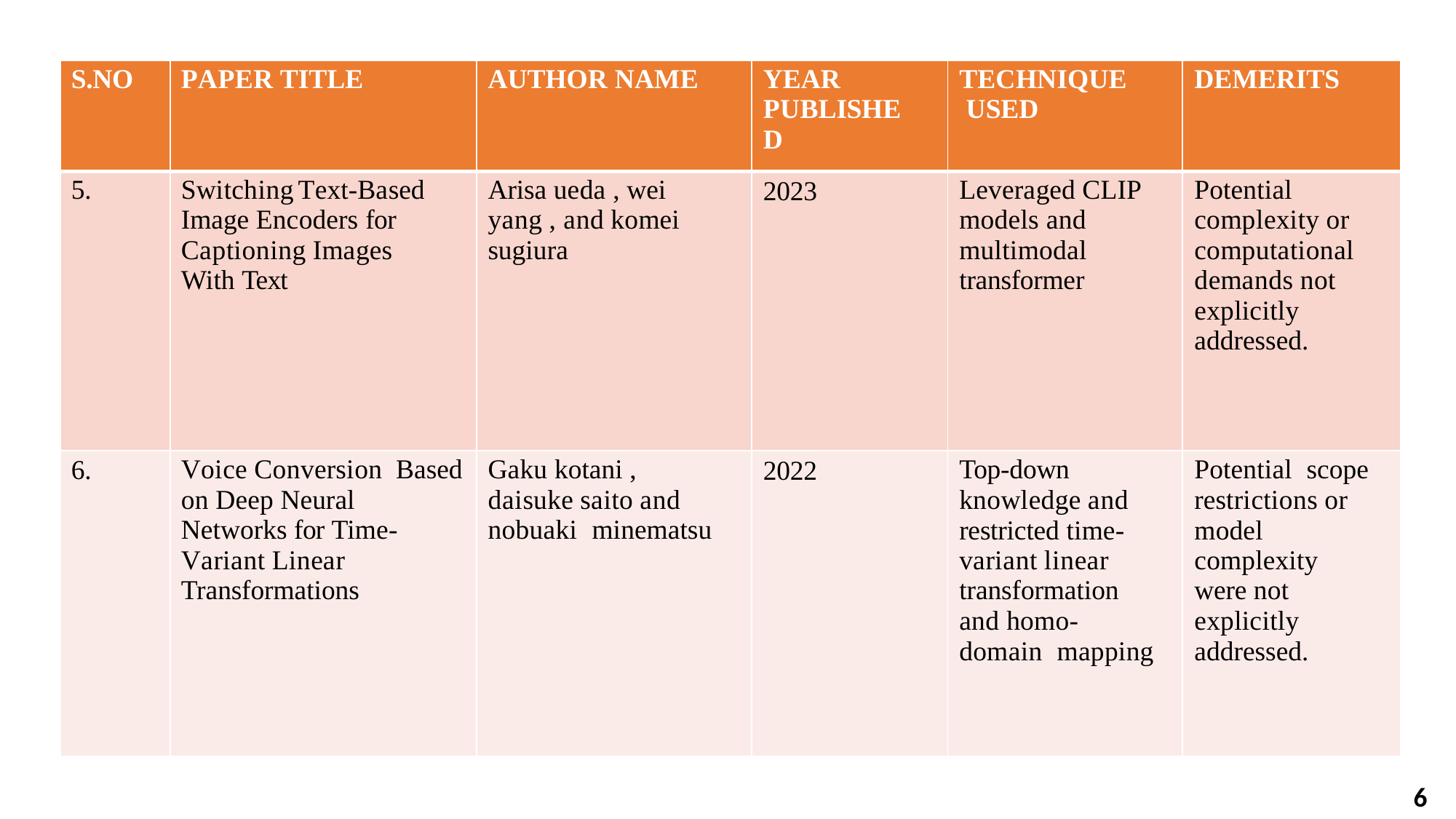

| S.NO | PAPER TITLE | AUTHOR NAME | YEAR PUBLISHED | TECHNIQUE USED | DEMERITS |
| --- | --- | --- | --- | --- | --- |
| 5. | Switching Text-Based Image Encoders for Captioning Images With Text | Arisa ueda , wei yang , and komei sugiura | 2023 | Leveraged CLIP models and multimodal transformer | Potential complexity or computational demands not explicitly addressed. |
| 6. | Voice Conversion Based on Deep Neural Networks for Time- Variant Linear Transformations | Gaku kotani , daisuke saito and nobuaki minematsu | 2022 | Top-down knowledge and restricted time- variant linear transformation and homo- domain mapping | Potential scope restrictions or model complexity were not explicitly addressed. |
6